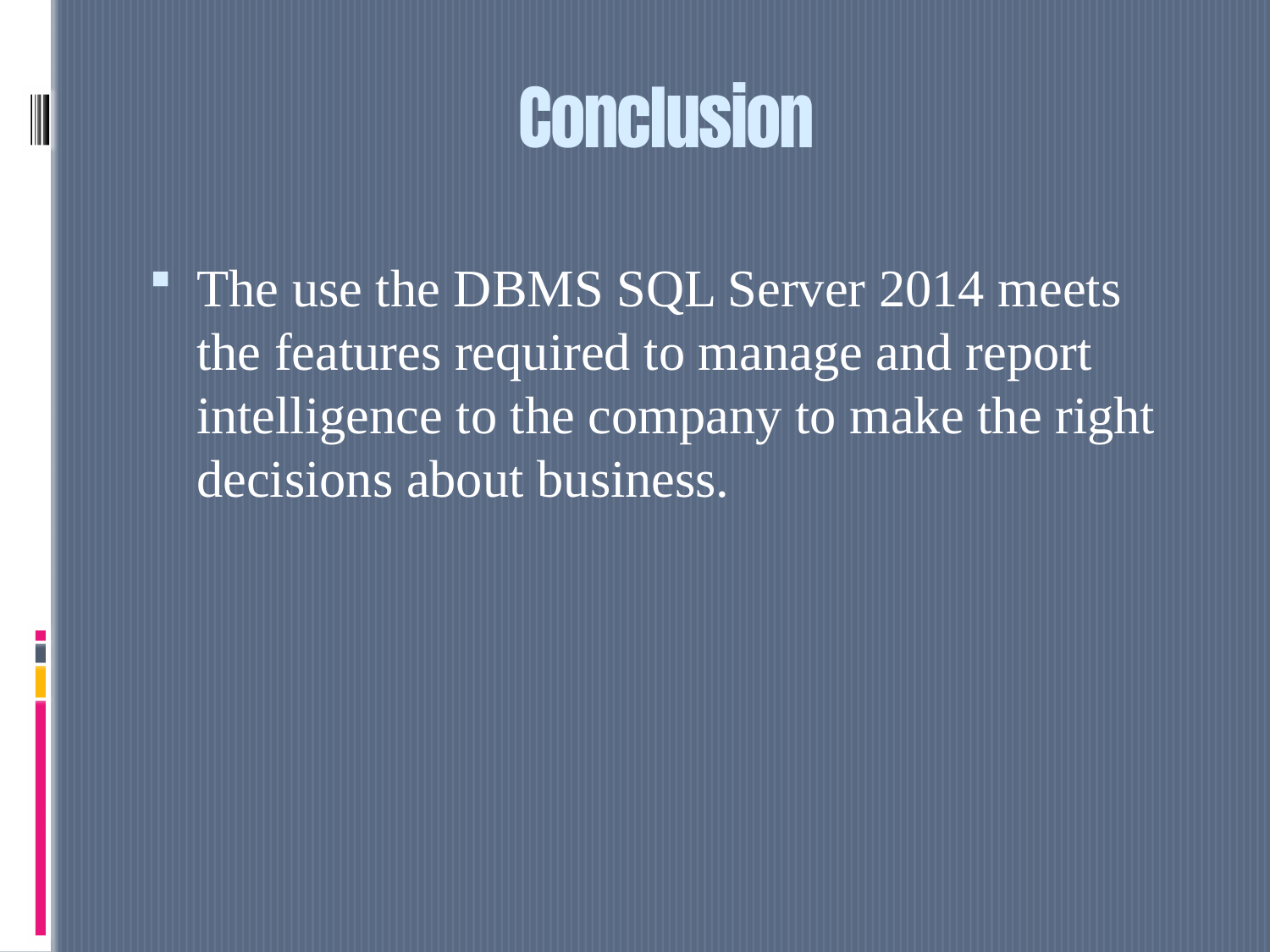

# Conclusion
The use the DBMS SQL Server 2014 meets the features required to manage and report intelligence to the company to make the right decisions about business.